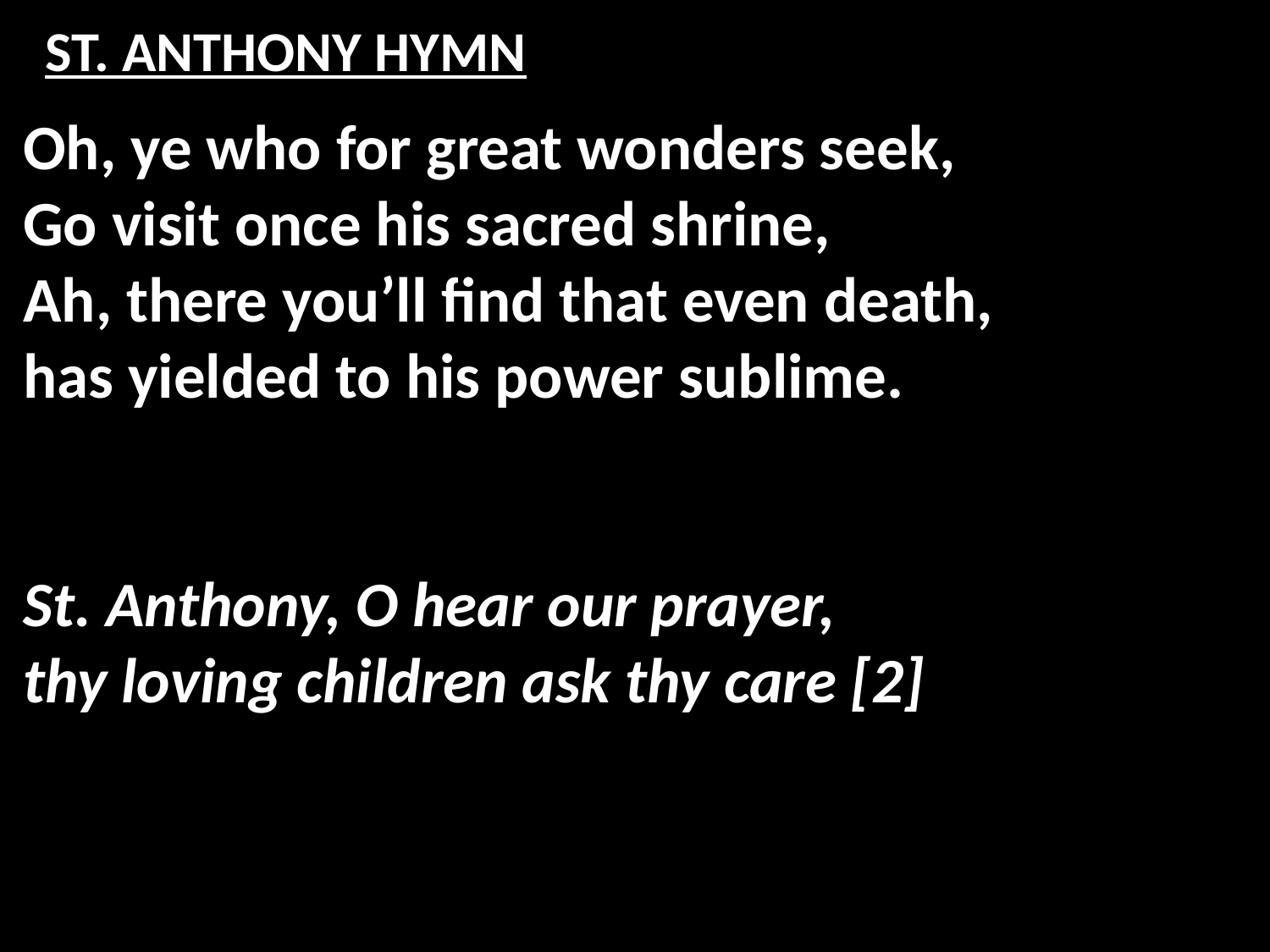

# ST. ANTHONY HYMN
Oh, ye who for great wonders seek,
Go visit once his sacred shrine,
Ah, there you’ll find that even death,
has yielded to his power sublime.

St. Anthony, O hear our prayer,
thy loving children ask thy care [2]